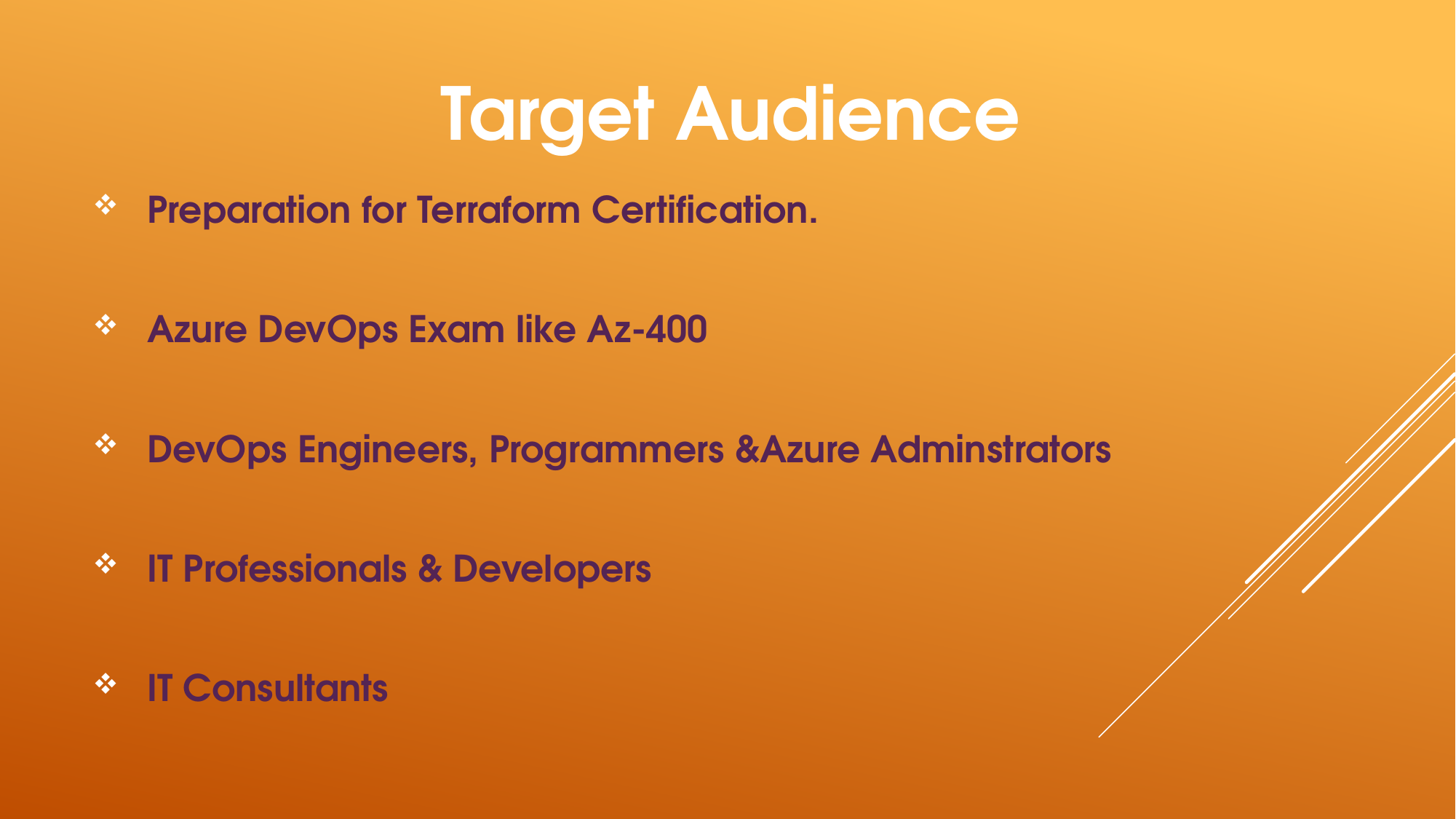

# Target Audience
Preparation for Terraform Certification.

Azure DevOps Exam like Az-400

DevOps Engineers, Programmers &Azure Adminstrators

IT Professionals & Developers

IT Consultants